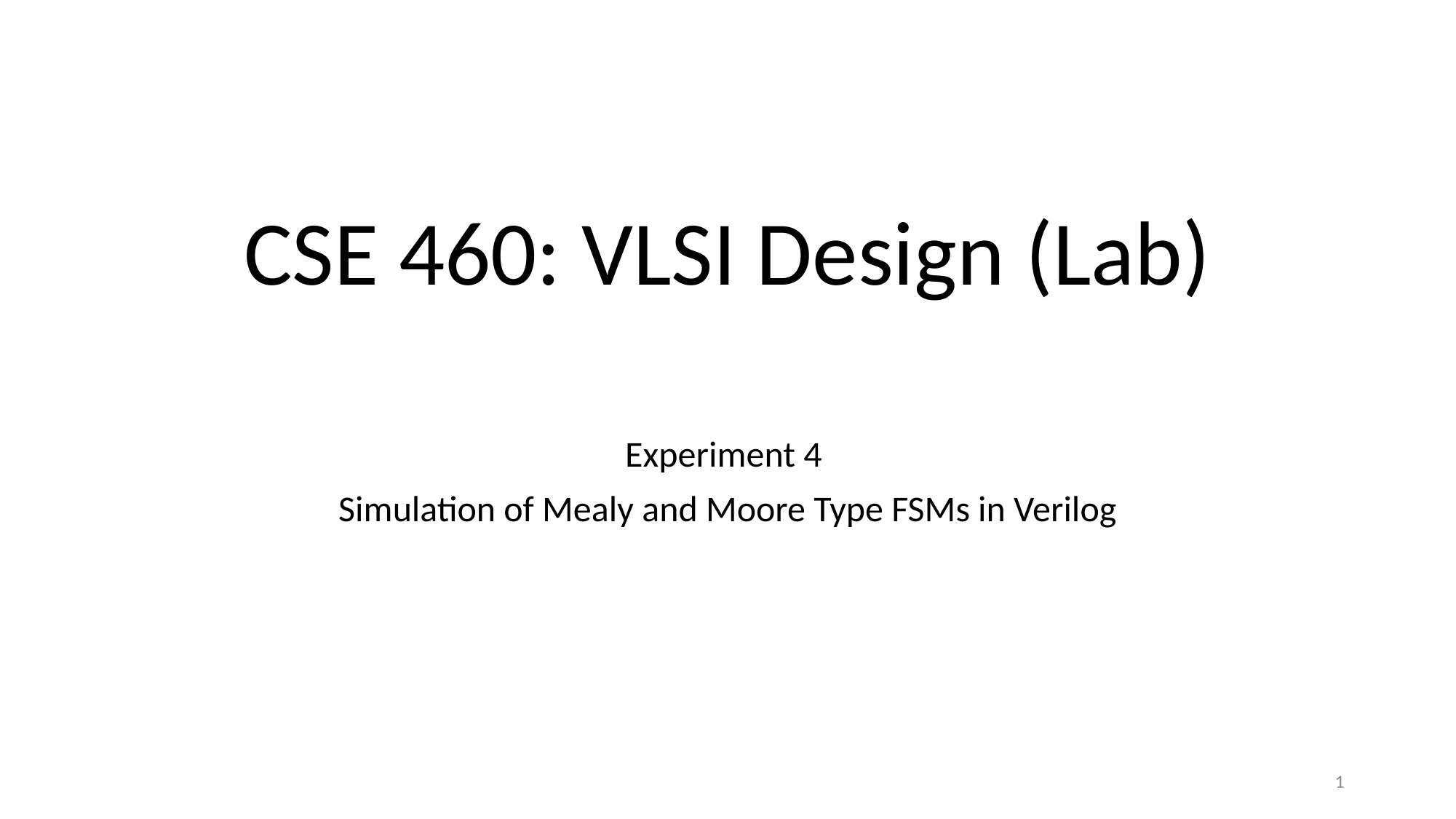

# CSE 460: VLSI Design (Lab)
Experiment 4
Simulation of Mealy and Moore Type FSMs in Verilog
1